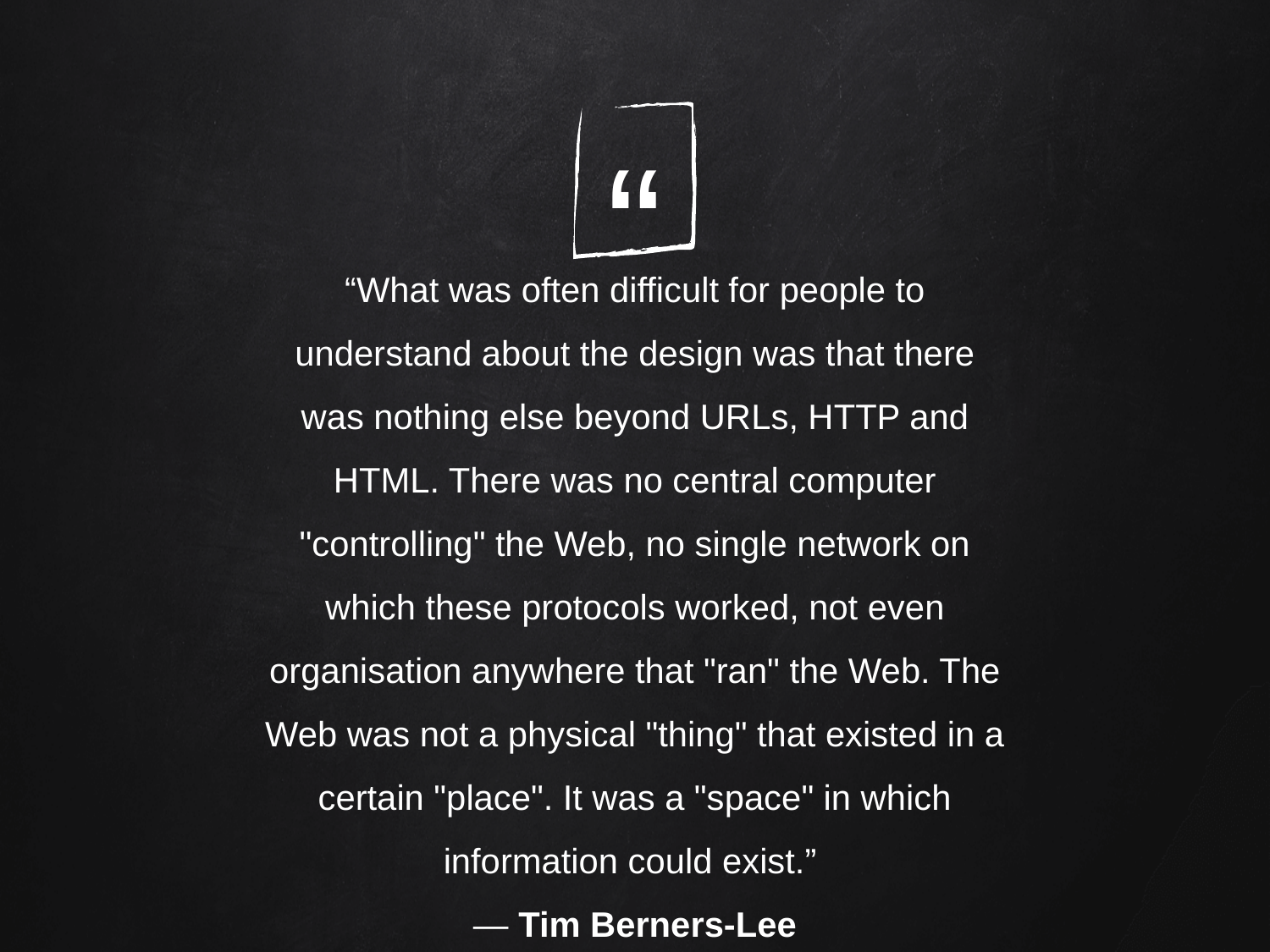

“What was often difficult for people to understand about the design was that there was nothing else beyond URLs, HTTP and HTML. There was no central computer "controlling" the Web, no single network on which these protocols worked, not even organisation anywhere that "ran" the Web. The Web was not a physical "thing" that existed in a certain "place". It was a "space" in which information could exist.” 
― Tim Berners-Lee